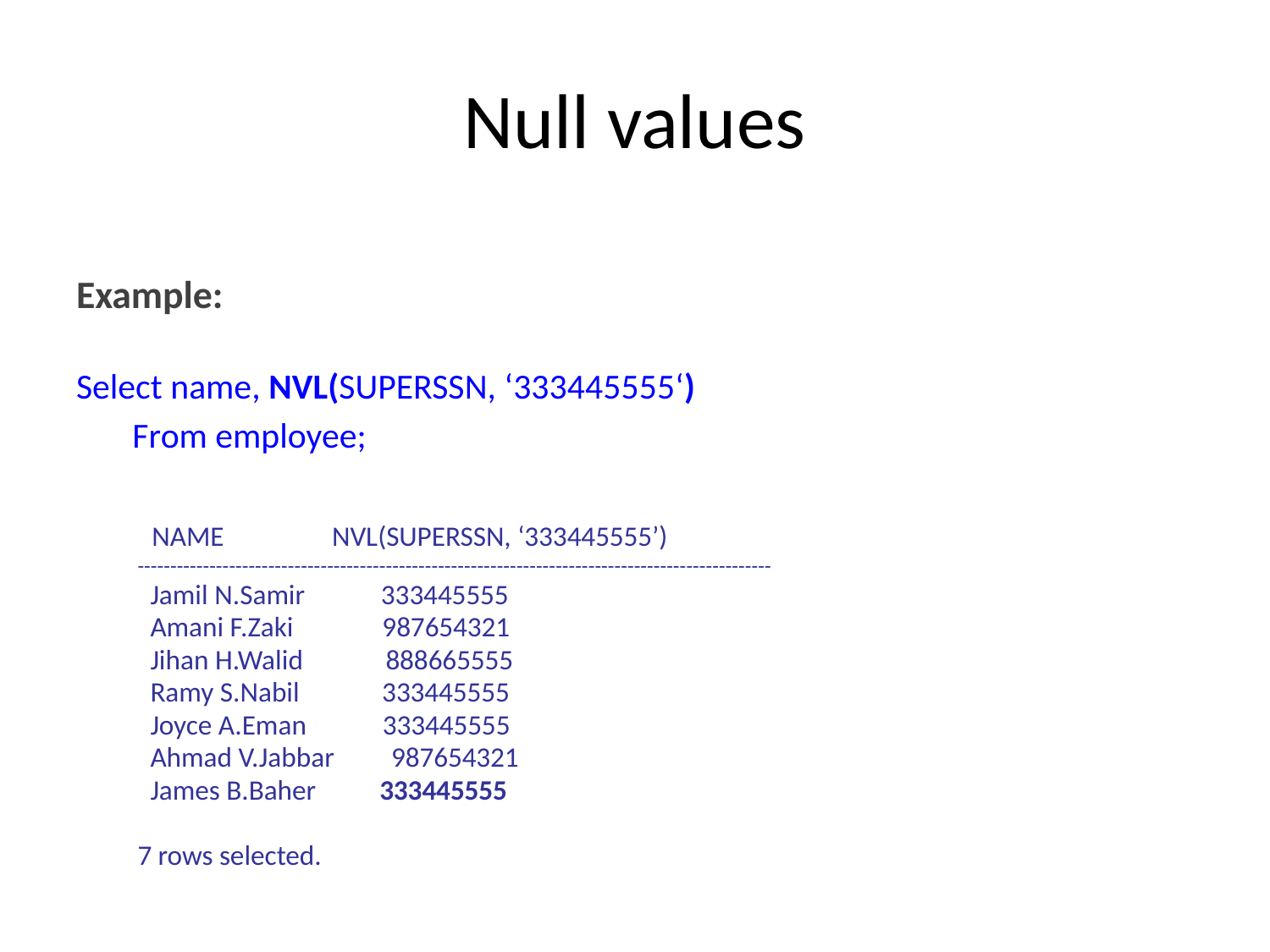

# Null values

Example:

Select name, NVL(SUPERSSN, ‘333445555‘)
       From employee;

  NAME                 NVL(SUPERSSN, ‘333445555’)
-------------------------------------------------------------------------------------------------
  Jamil N.Samir            333445555
  Amani F.Zaki              987654321
  Jihan H.Walid             888665555
  Ramy S.Nabil             333445555
  Joyce A.Eman            333445555
  Ahmad V.Jabbar         987654321
  James B.Baher          333445555

7 rows selected.